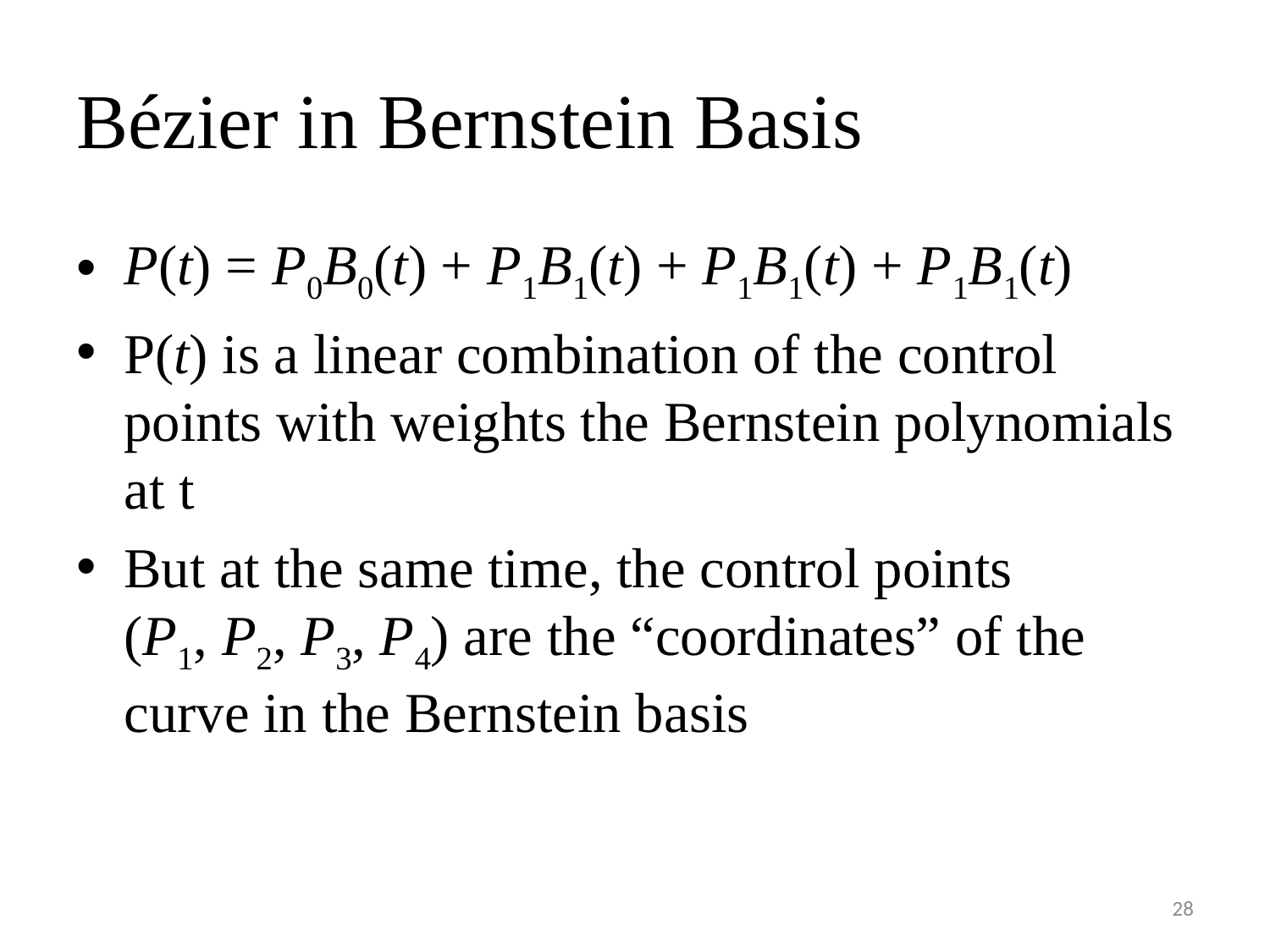

# Bézier in Bernstein Basis
P(t) = P0B0(t) + P1B1(t) + P1B1(t) + P1B1(t)
P(t) is a linear combination of the control points with weights the Bernstein polynomials at t
But at the same time, the control points
(P1, P2, P3, P4) are the “coordinates” of the curve in the Bernstein basis
28